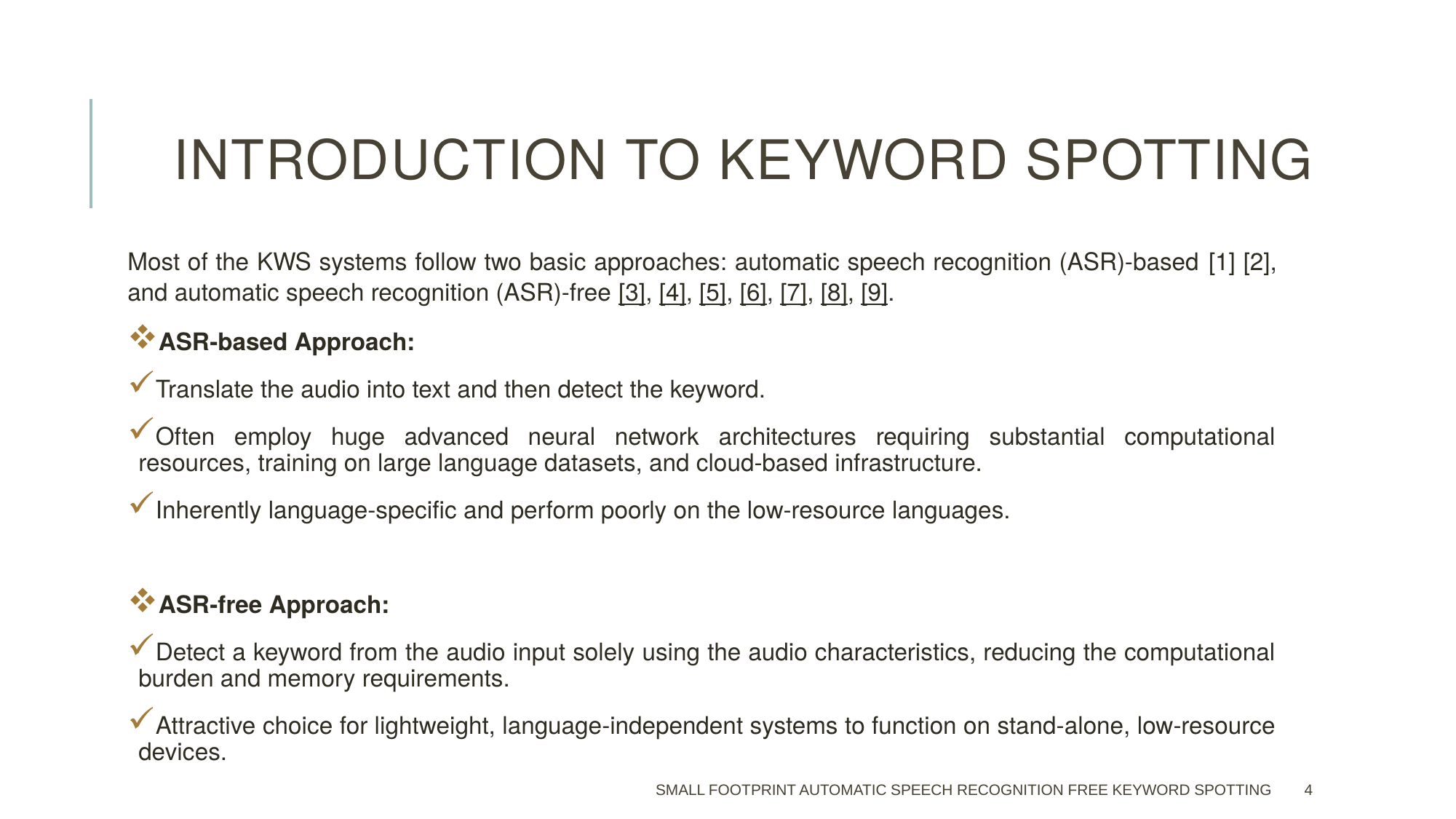

# Introduction to keyword spotting
Most of the KWS systems follow two basic approaches: automatic speech recognition (ASR)-based [1] [2], and automatic speech recognition (ASR)-free [3], [4], [5], [6], [7], [8], [9].
ASR-based Approach:
Translate the audio into text and then detect the keyword.
Often employ huge advanced neural network architectures requiring substantial computational resources, training on large language datasets, and cloud-based infrastructure.
Inherently language-specific and perform poorly on the low-resource languages.

ASR-free Approach:
Detect a keyword from the audio input solely using the audio characteristics, reducing the computational burden and memory requirements.
Attractive choice for lightweight, language-independent systems to function on stand-alone, low-resource devices.
Small footprint automatic speech recognition free keyword spotting
4